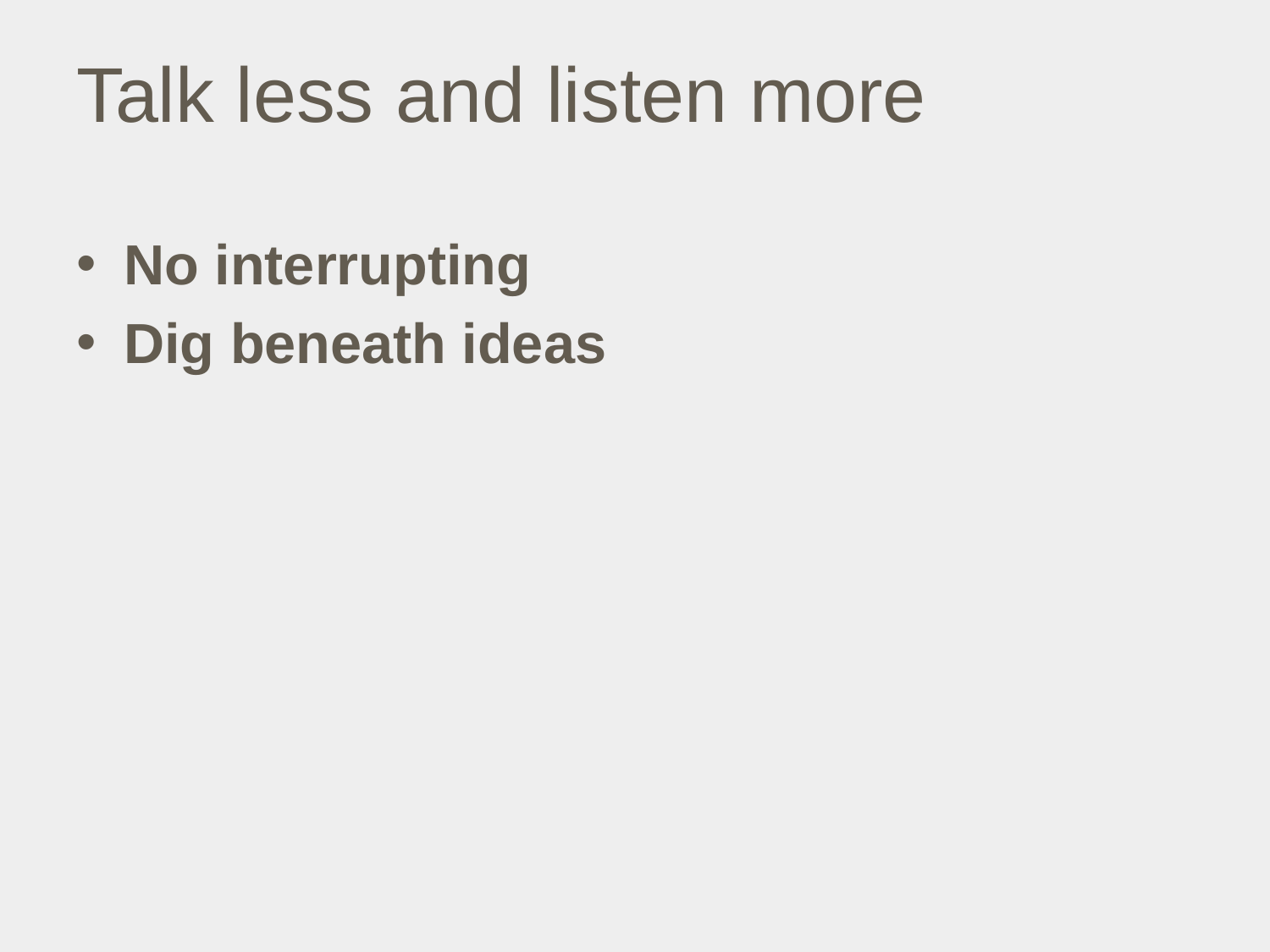

# Talk less and listen more
No interrupting
Dig beneath ideas